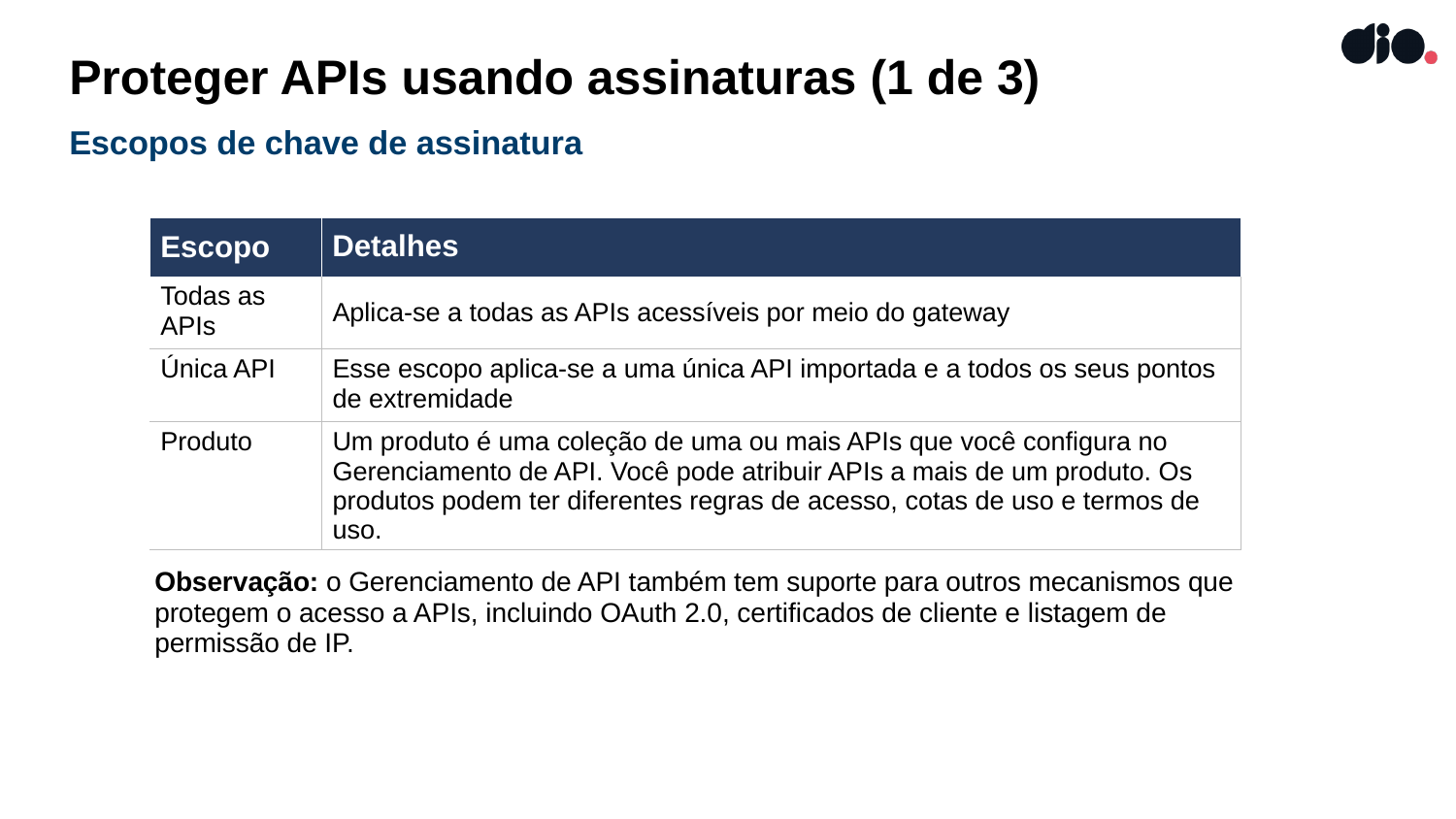

# Proteger APIs usando assinaturas (1 de 3)
Escopos de chave de assinatura
| Escopo | Detalhes |
| --- | --- |
| Todas as APIs | Aplica-se a todas as APIs acessíveis por meio do gateway |
| Única API | Esse escopo aplica-se a uma única API importada e a todos os seus pontos de extremidade |
| Produto | Um produto é uma coleção de uma ou mais APIs que você configura no Gerenciamento de API. Você pode atribuir APIs a mais de um produto. Os produtos podem ter diferentes regras de acesso, cotas de uso e termos de uso. |
Observação: o Gerenciamento de API também tem suporte para outros mecanismos que protegem o acesso a APIs, incluindo OAuth 2.0, certificados de cliente e listagem de permissão de IP.